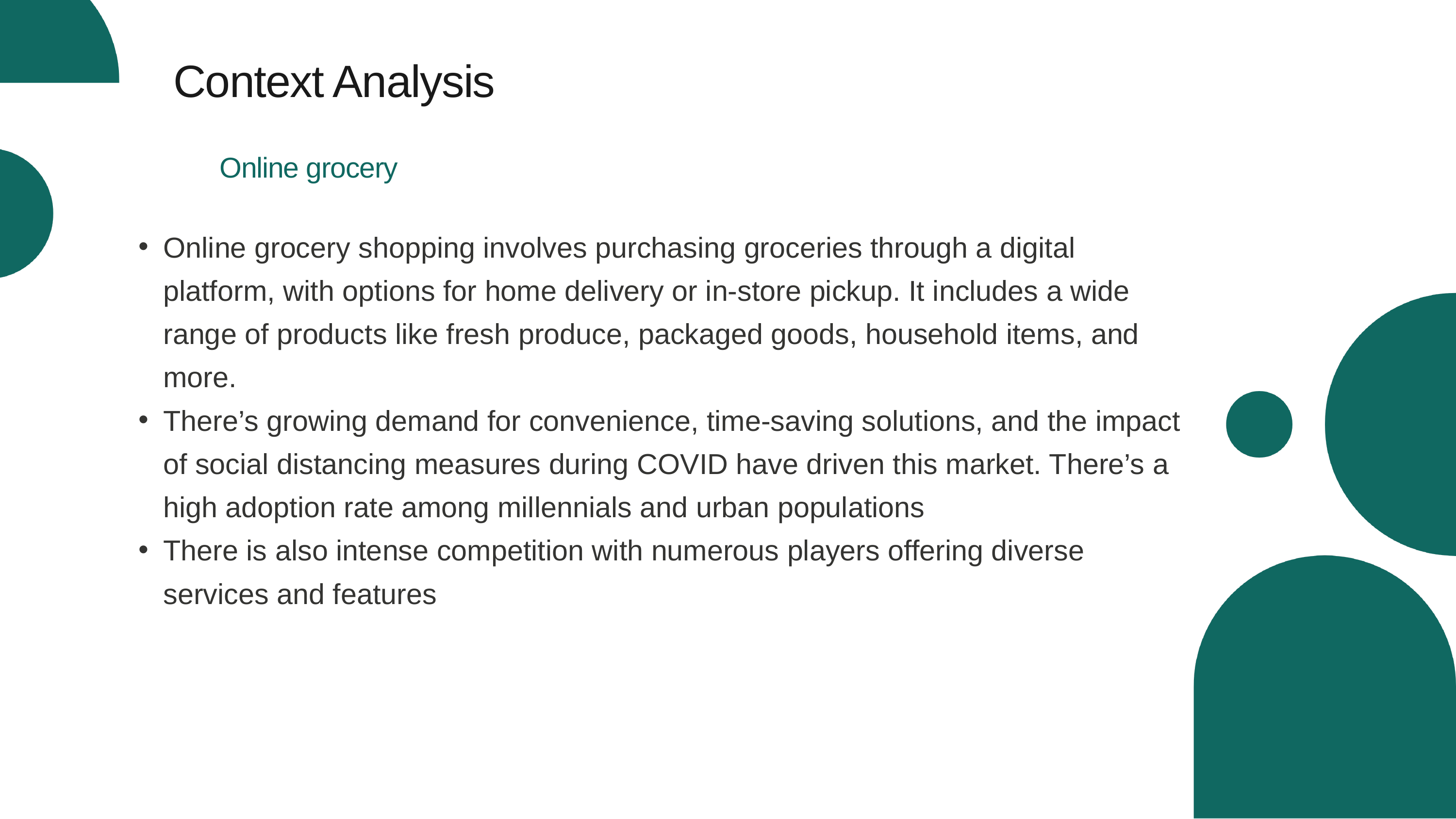

Context Analysis
Online grocery
Online grocery shopping involves purchasing groceries through a digital platform, with options for home delivery or in-store pickup. It includes a wide range of products like fresh produce, packaged goods, household items, and more.
There’s growing demand for convenience, time-saving solutions, and the impact of social distancing measures during COVID have driven this market. There’s a high adoption rate among millennials and urban populations
There is also intense competition with numerous players offering diverse services and features